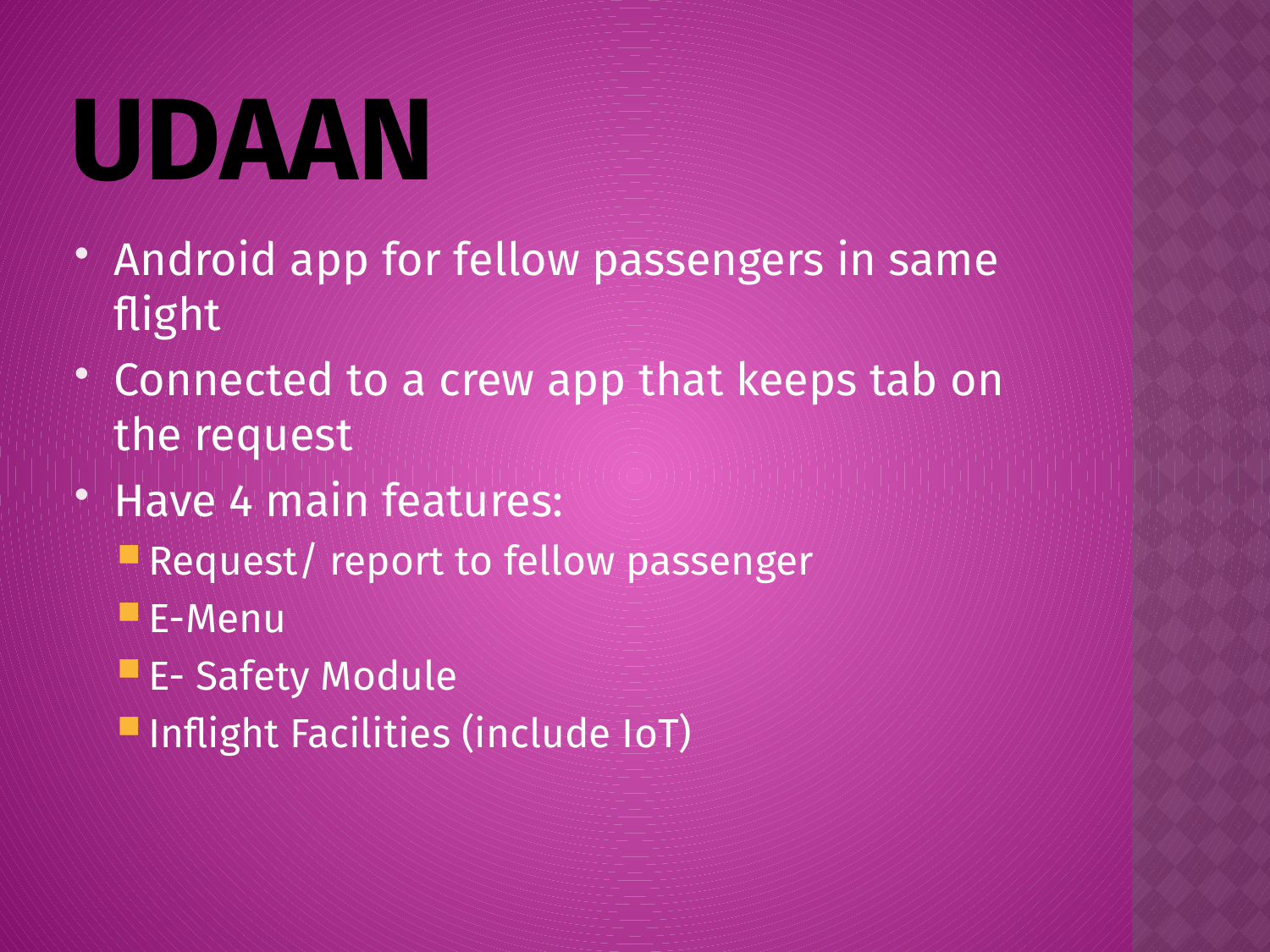

# Udaan
Android app for fellow passengers in same flight
Connected to a crew app that keeps tab on the request
Have 4 main features:
Request/ report to fellow passenger
E-Menu
E- Safety Module
Inflight Facilities (include IoT)